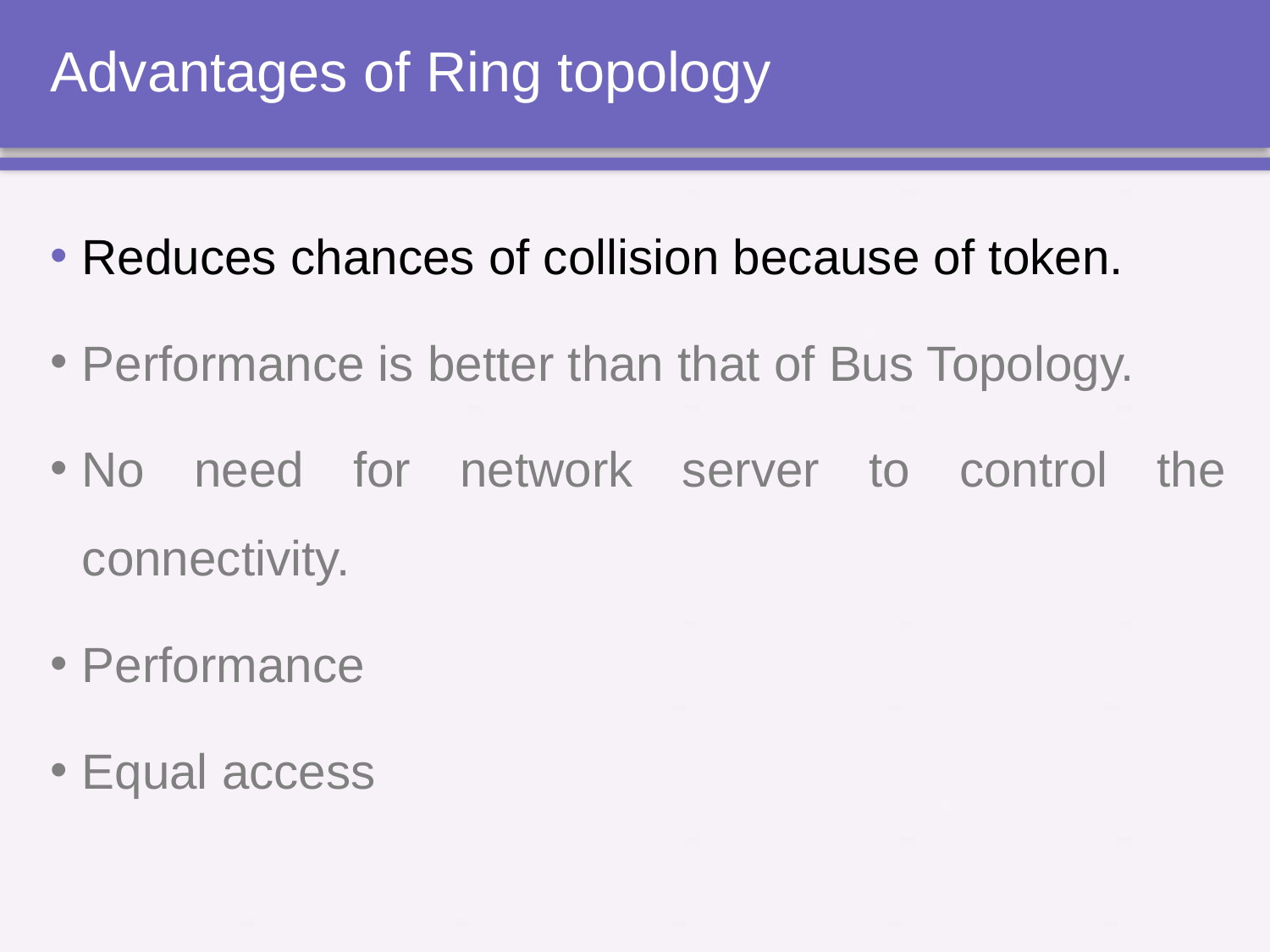

# Advantages of Ring topology
Reduces chances of collision because of token.
Performance is better than that of Bus Topology.
No need for network server to control the connectivity.
Performance
Equal access